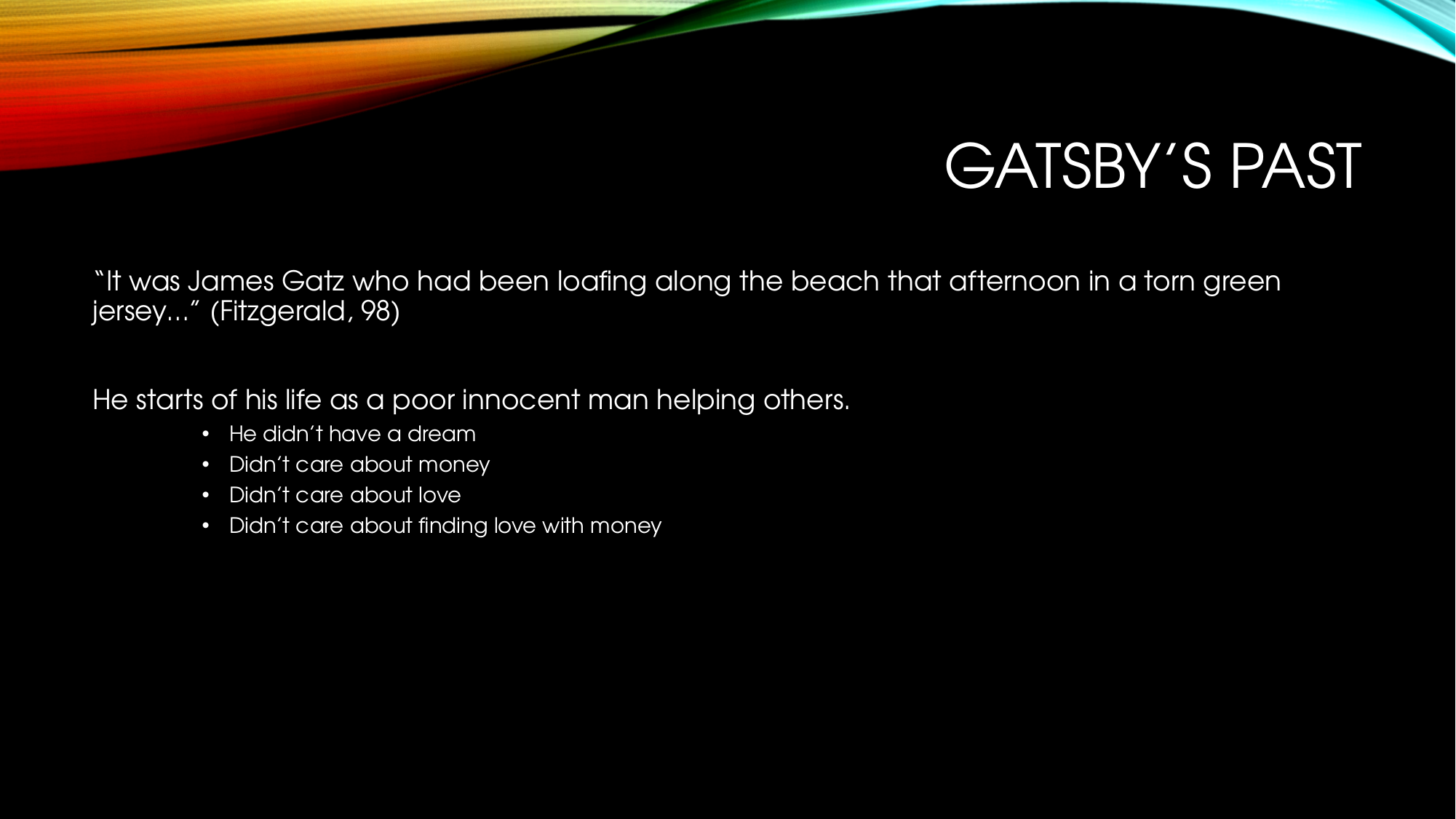

# Gatsby’s past
“It was James Gatz who had been loafing along the beach that afternoon in a torn green jersey…” (Fitzgerald, 98)

He starts of his life as a poor innocent man helping others.
He didn’t have a dream
Didn’t care about money
Didn’t care about love
Didn’t care about finding love with money